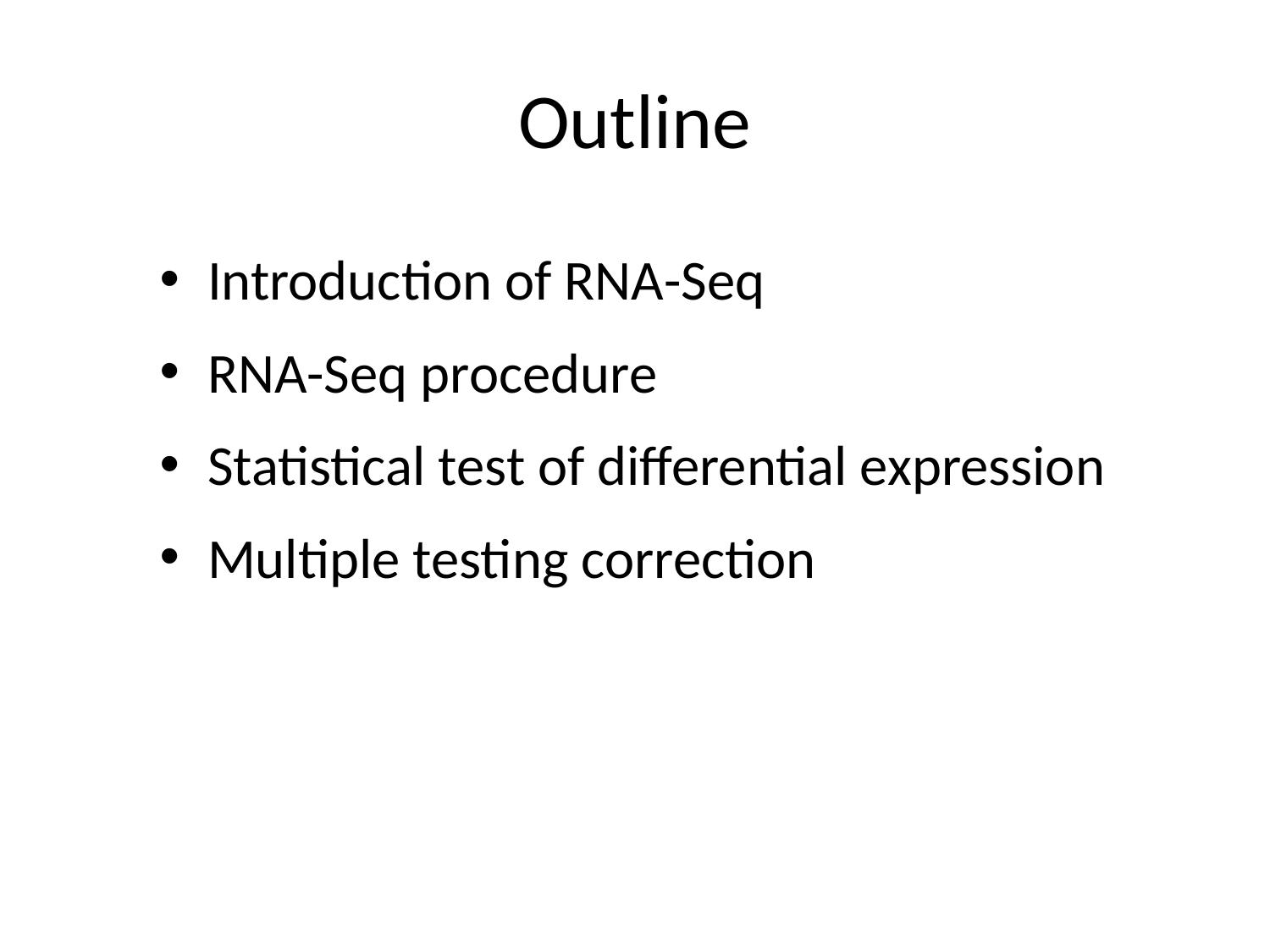

# Outline
Introduction of RNA-Seq
RNA-Seq procedure
Statistical test of differential expression
Multiple testing correction